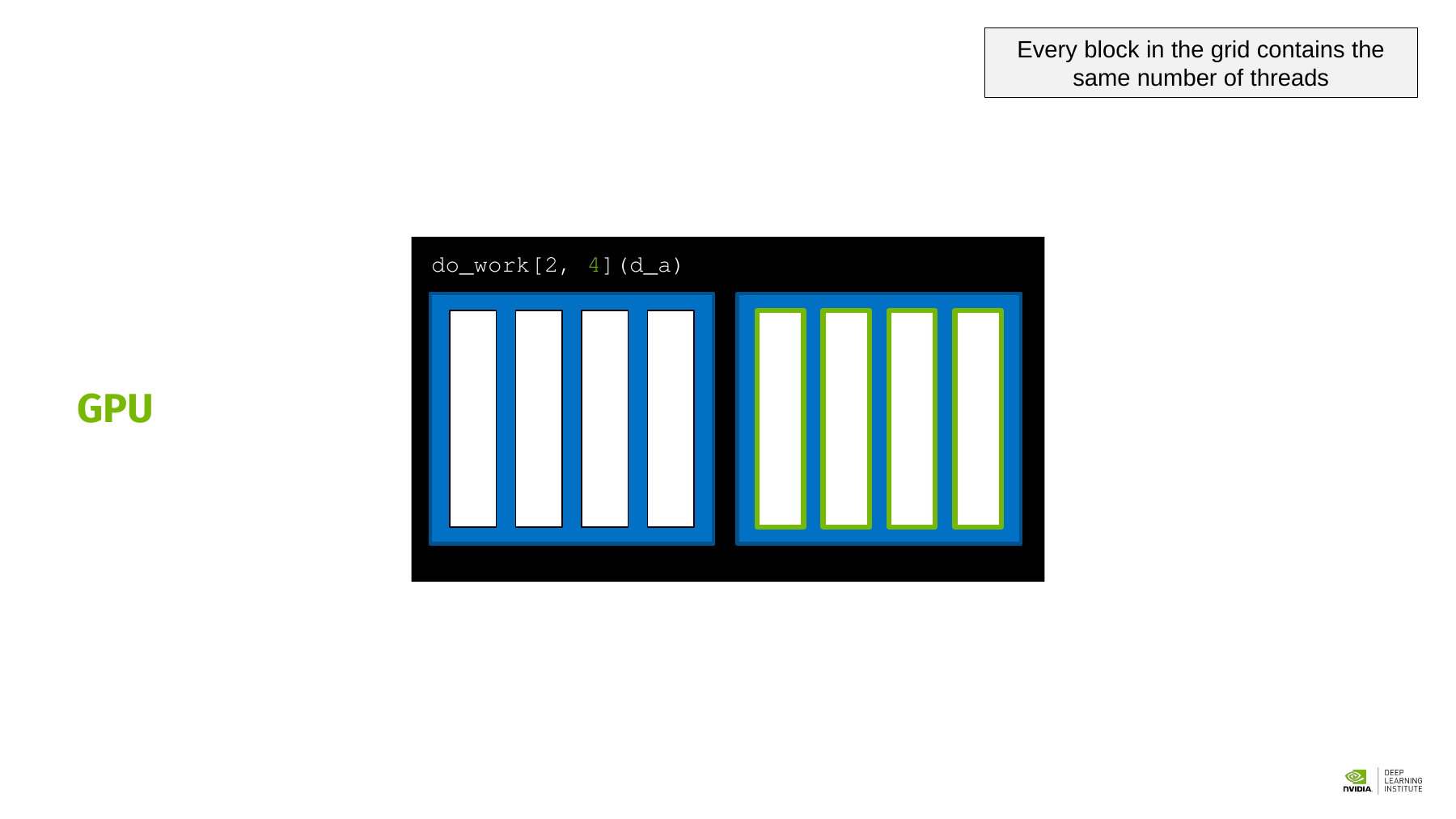

Every block in the grid contains the same number of threads

do_work[2, 4](d_a)

GPU